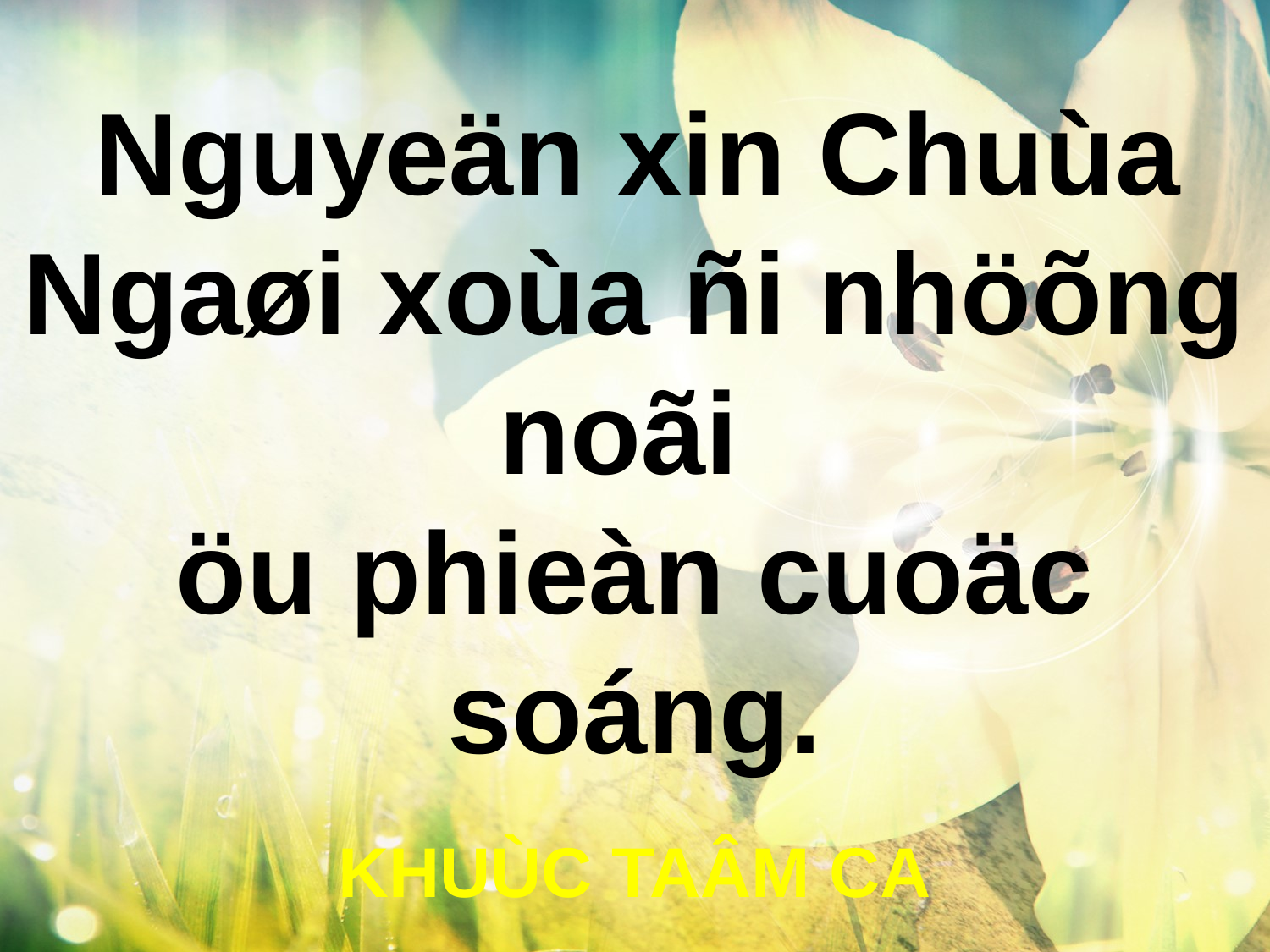

Nguyeän xin Chuùa
Ngaøi xoùa ñi nhöõng noãi
öu phieàn cuoäc soáng.
KHUÙC TAÂM CA